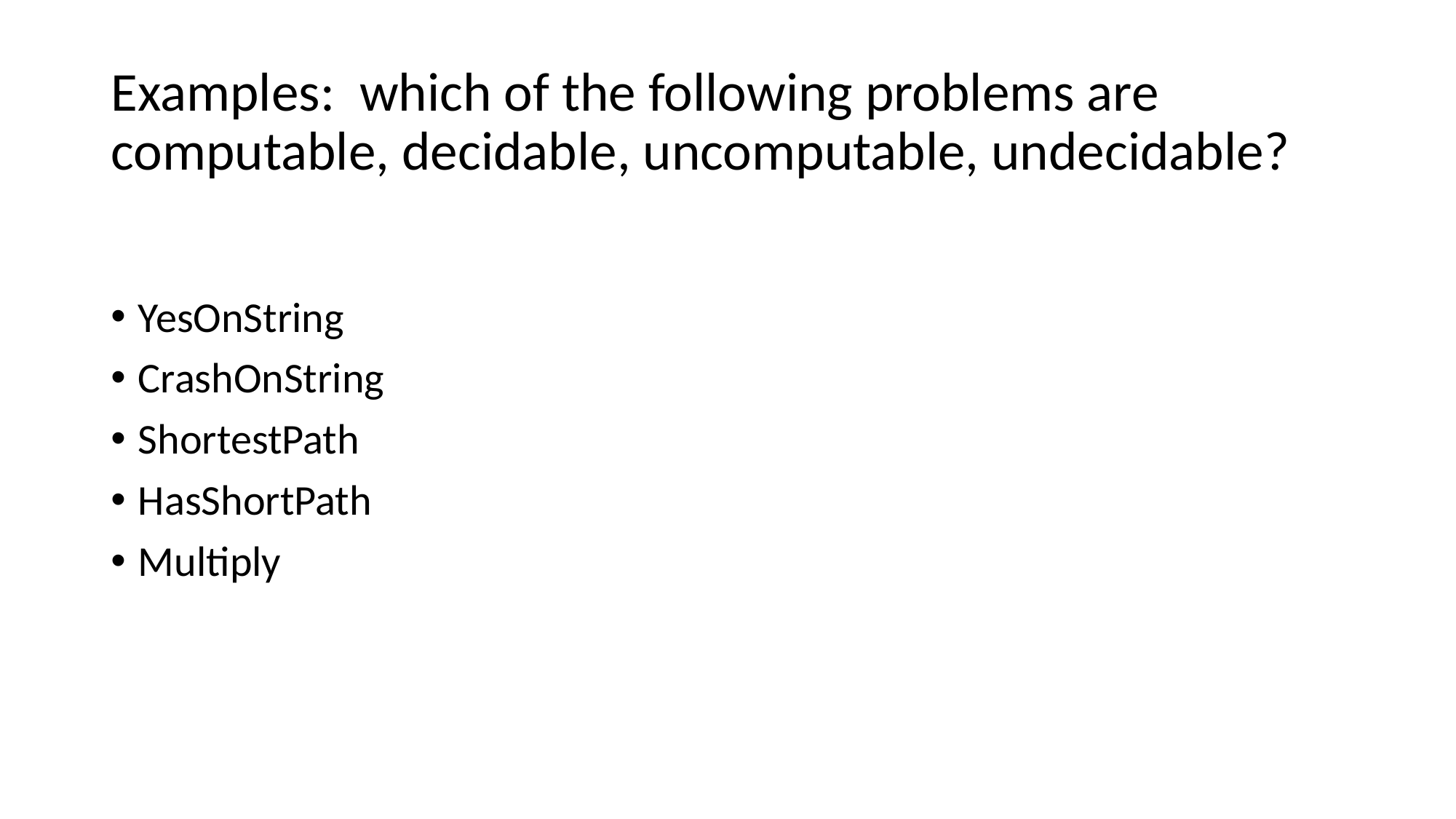

# Examples:  which of the following problems are computable, decidable, uncomputable, undecidable?
YesOnString
CrashOnString
ShortestPath
HasShortPath
Multiply